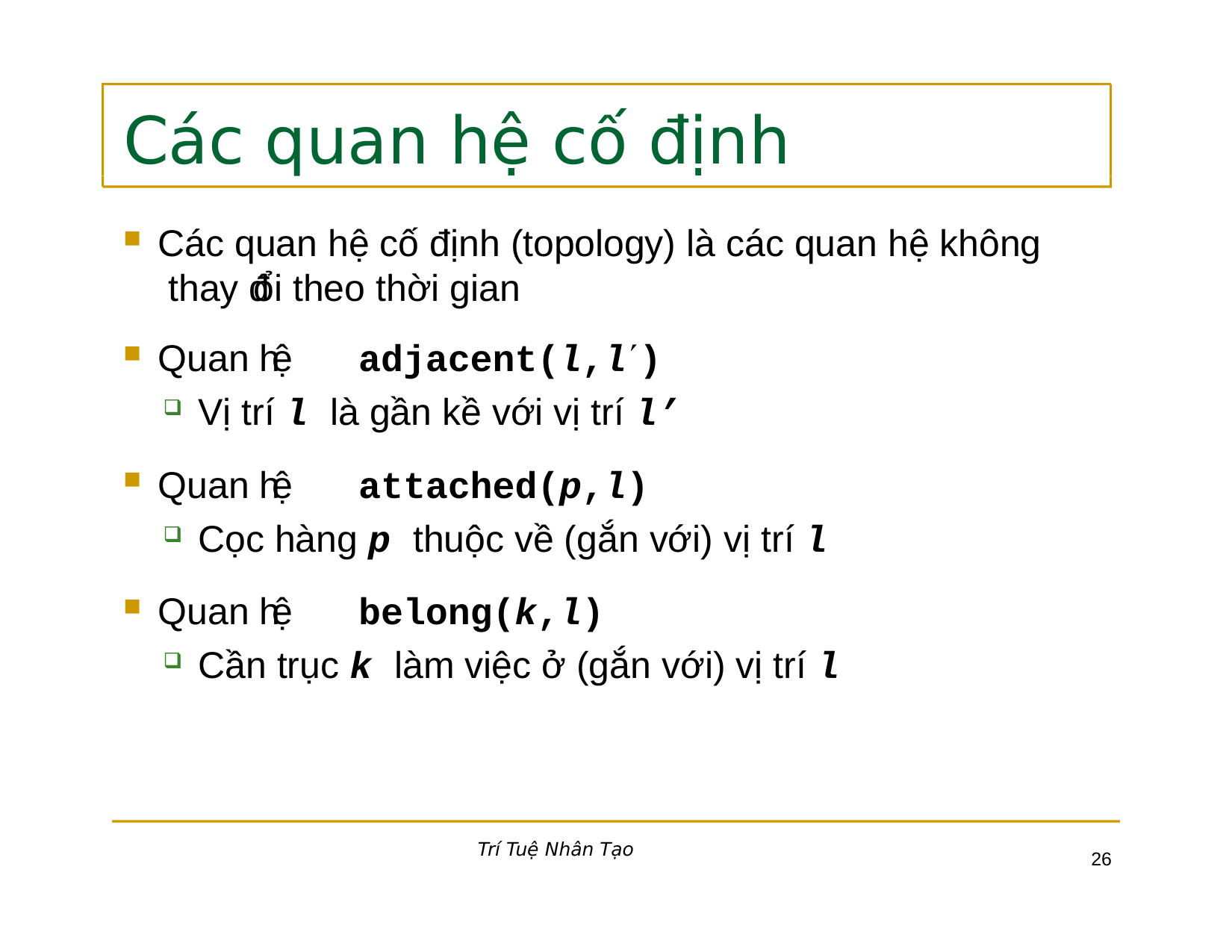

# Các quan hệ cố định

Các quan hệ cố định (topology) là các quan hệ không  thay đổi theo thời gian
Quan hệ	adjacent(l,l′)
Vị trí l là gần kề với vị trí l’
Quan hệ	attached(p,l)
Cọc hàng p thuộc về (gắn với) vị trí l
Quan hệ	belong(k,l)
Cần trục k làm việc ở (gắn với) vị trí l

Trí Tuệ Nhân Tạo
26